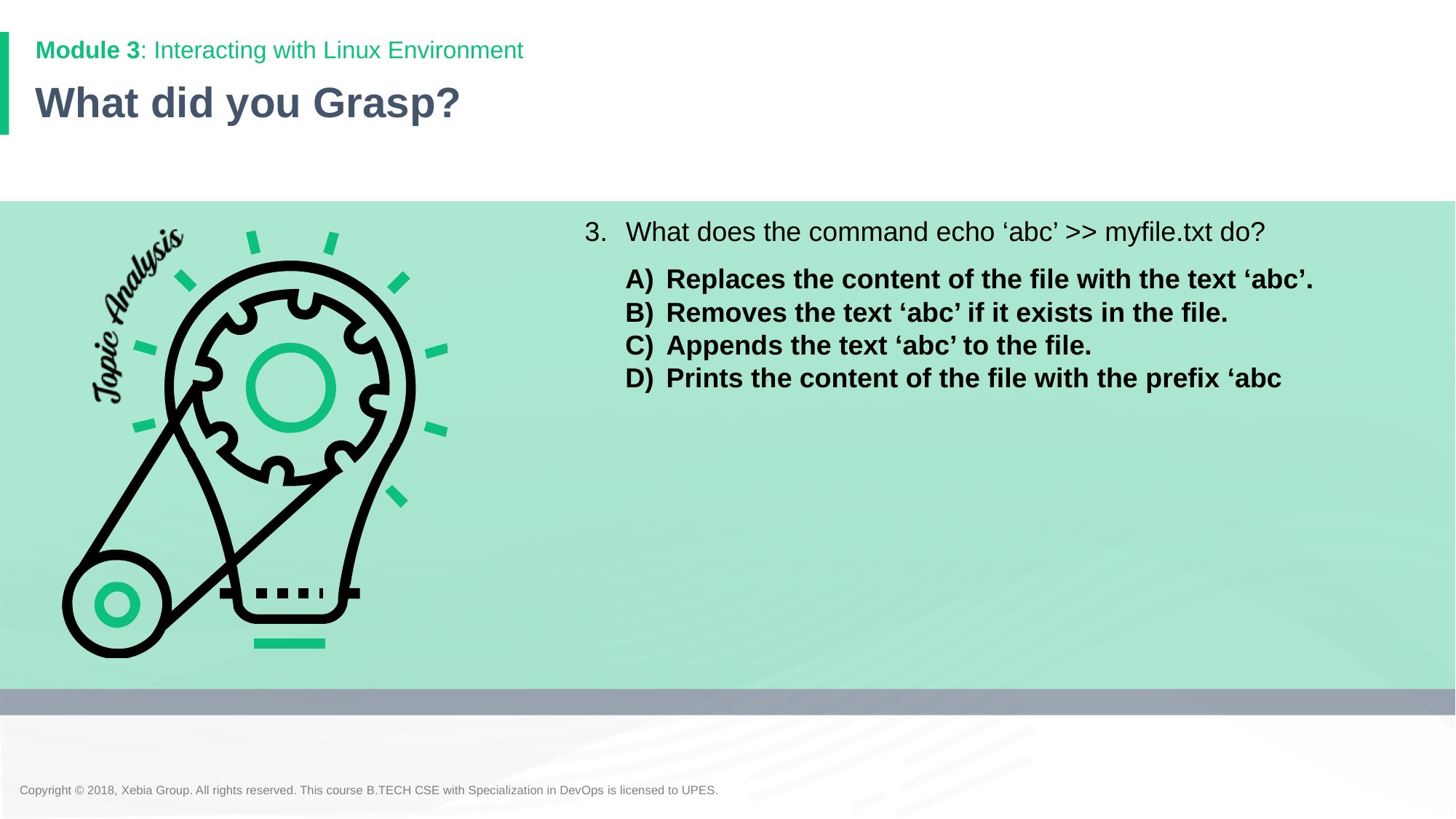

Module 3: Interacting with Linux Environment
# What did you Grasp?
What does the command echo ‘abc’ >> myfile.txt do?
Replaces the content of the file with the text ‘abc’.
Removes the text ‘abc’ if it exists in the file.
Appends the text ‘abc’ to the file.
Prints the content of the file with the prefix ‘abc